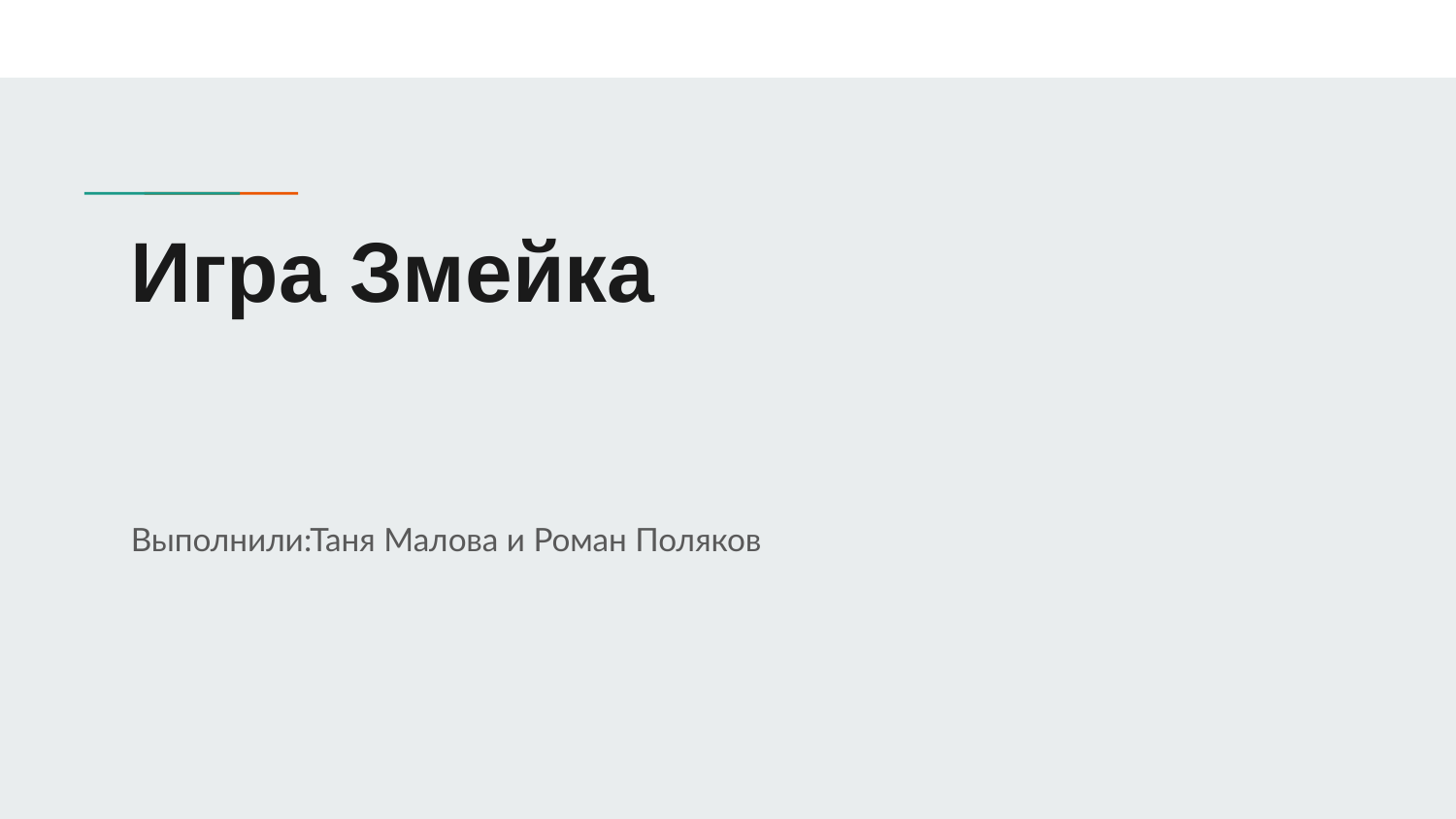

# Игра Змейка
Выполнили:Таня Малова и Роман Поляков